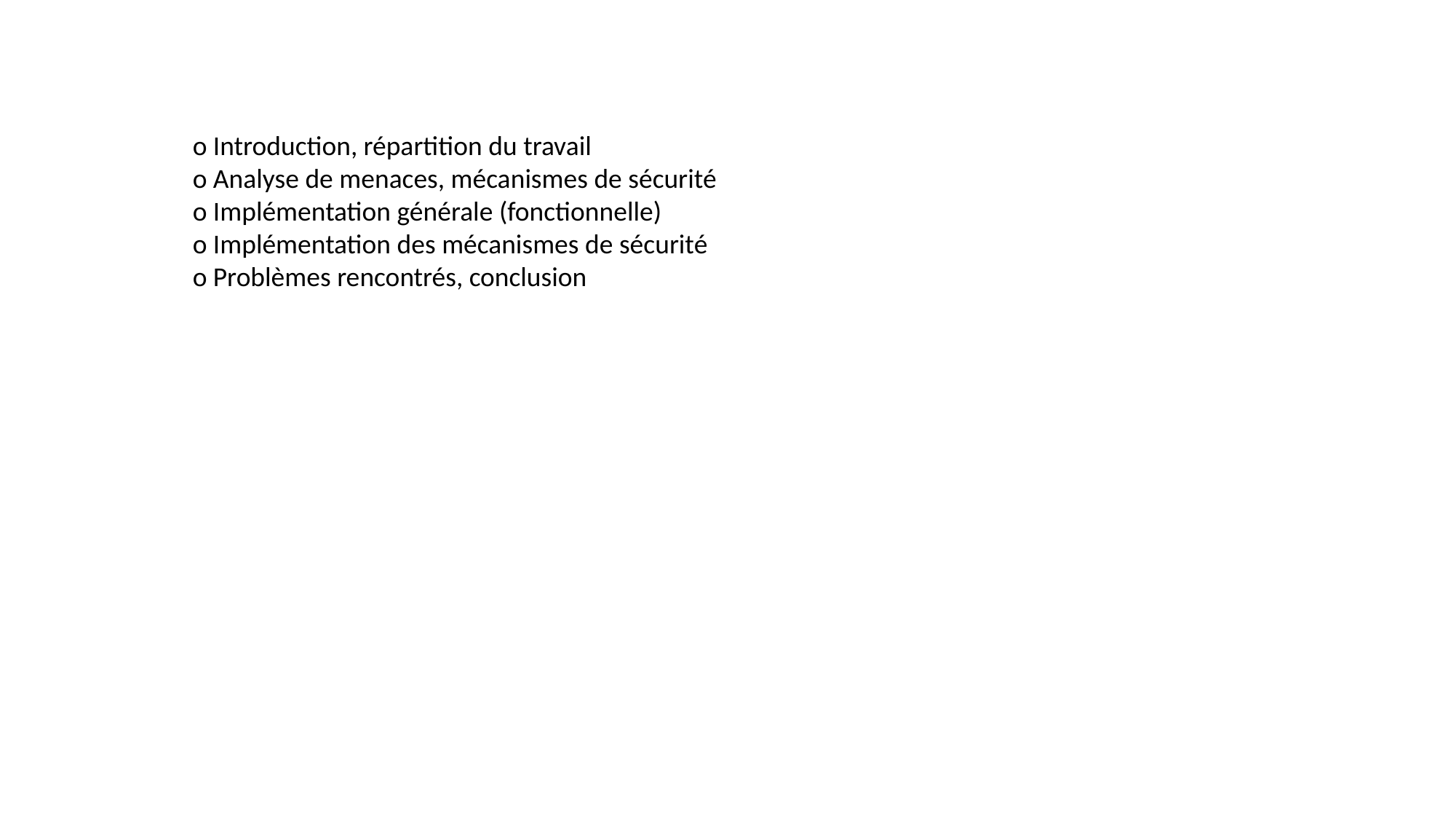

o Introduction, répartition du travail
o Analyse de menaces, mécanismes de sécurité
o Implémentation générale (fonctionnelle)
o Implémentation des mécanismes de sécurité
o Problèmes rencontrés, conclusion
#